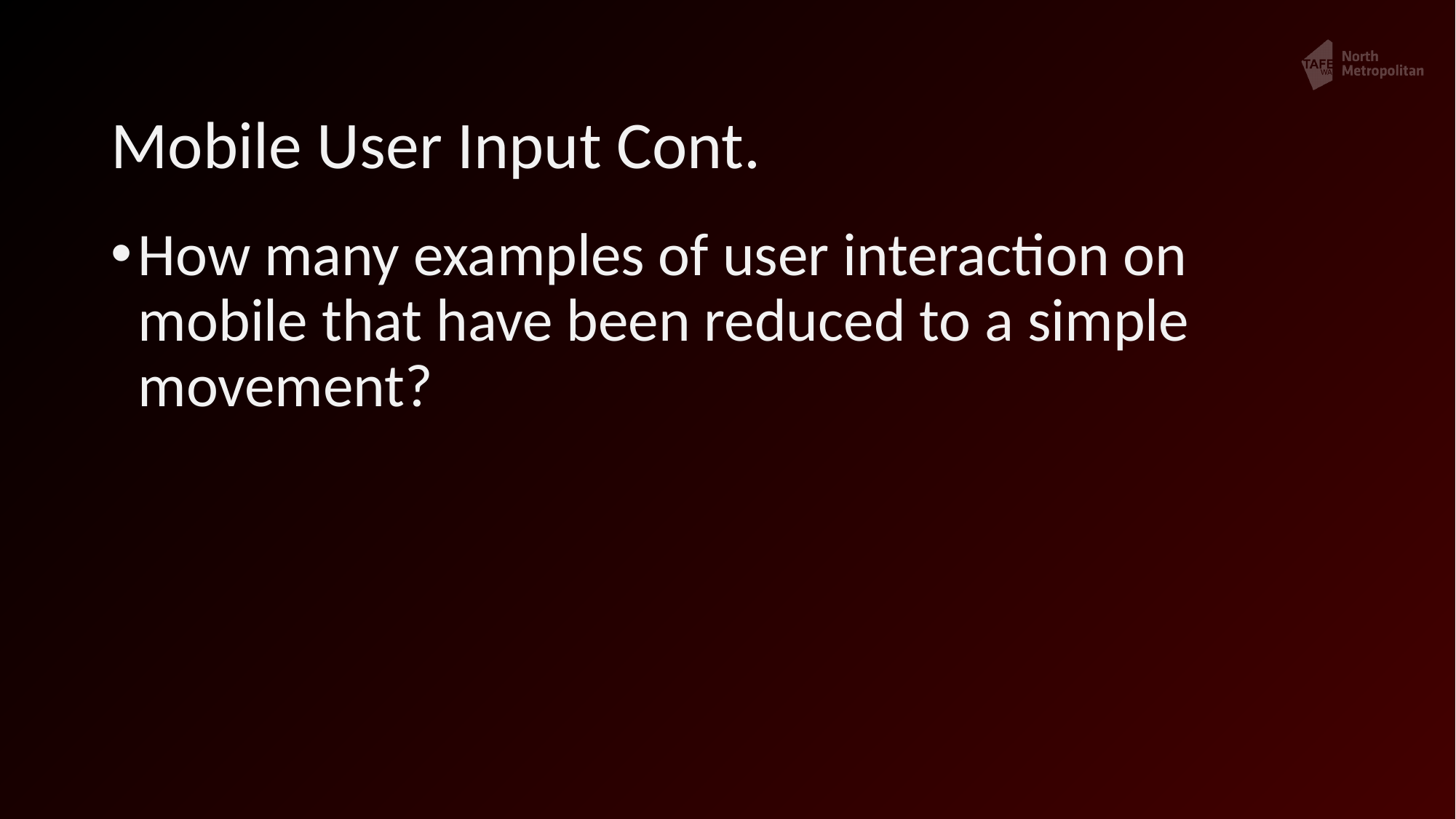

# Mobile User Input Cont.
How many examples of user interaction on mobile that have been reduced to a simple movement?